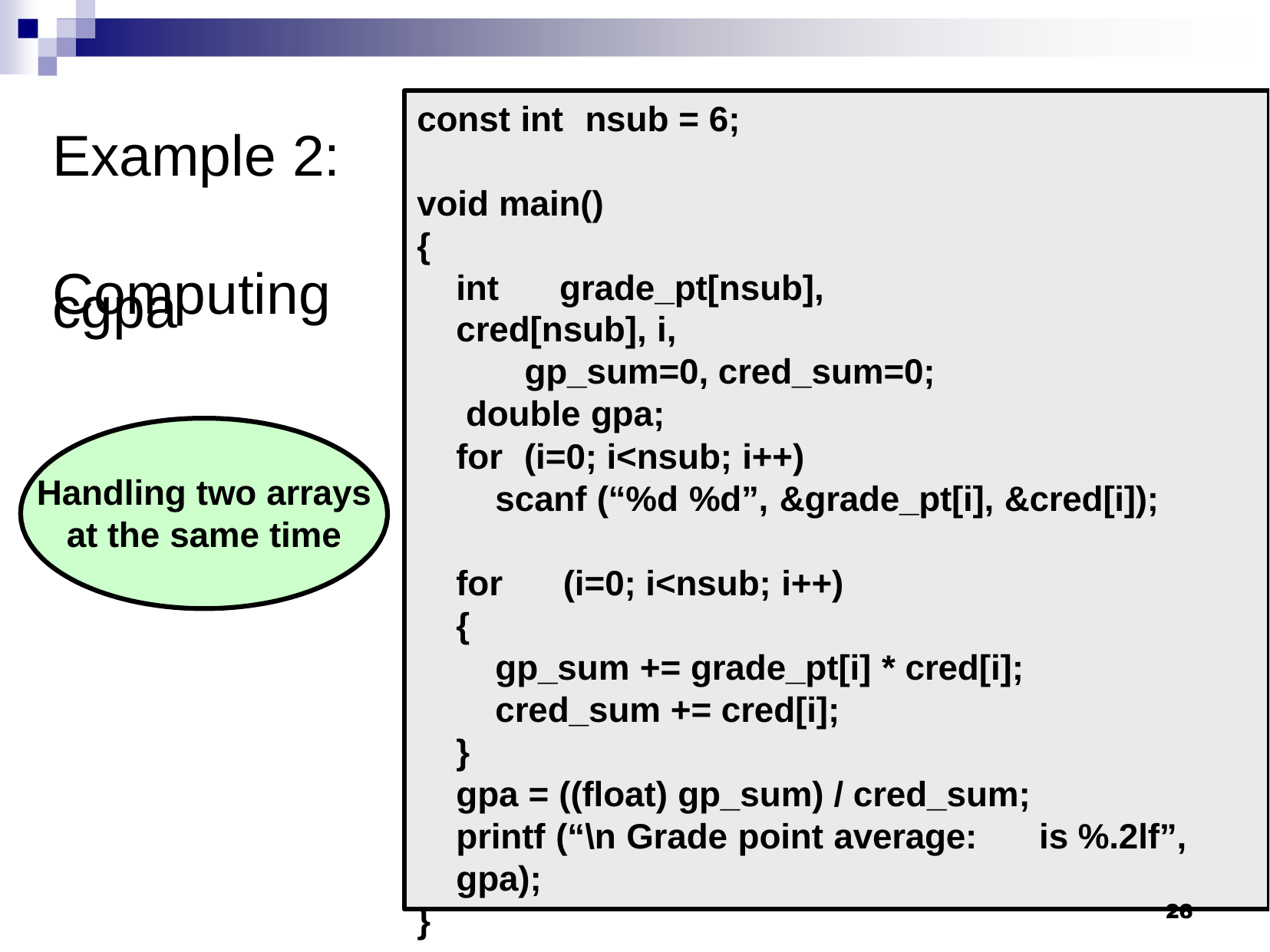

const int	nsub = 6;
# Example 2:  Computing
void main()
{
int	grade_pt[nsub], cred[nsub], i,
gp_sum=0, cred_sum=0;  double gpa;
cgpa

for	(i=0; i<nsub; i++)
scanf (“%d %d”, &grade_pt[i], &cred[i]);
Handling two arrays
at the same time
for	(i=0; i<nsub; i++)
{
gp_sum += grade_pt[i] * cred[i];
cred_sum += cred[i];
}
gpa = ((float) gp_sum) / cred_sum;
printf (“\n Grade point average:	is %.2lf”, gpa);
}
26